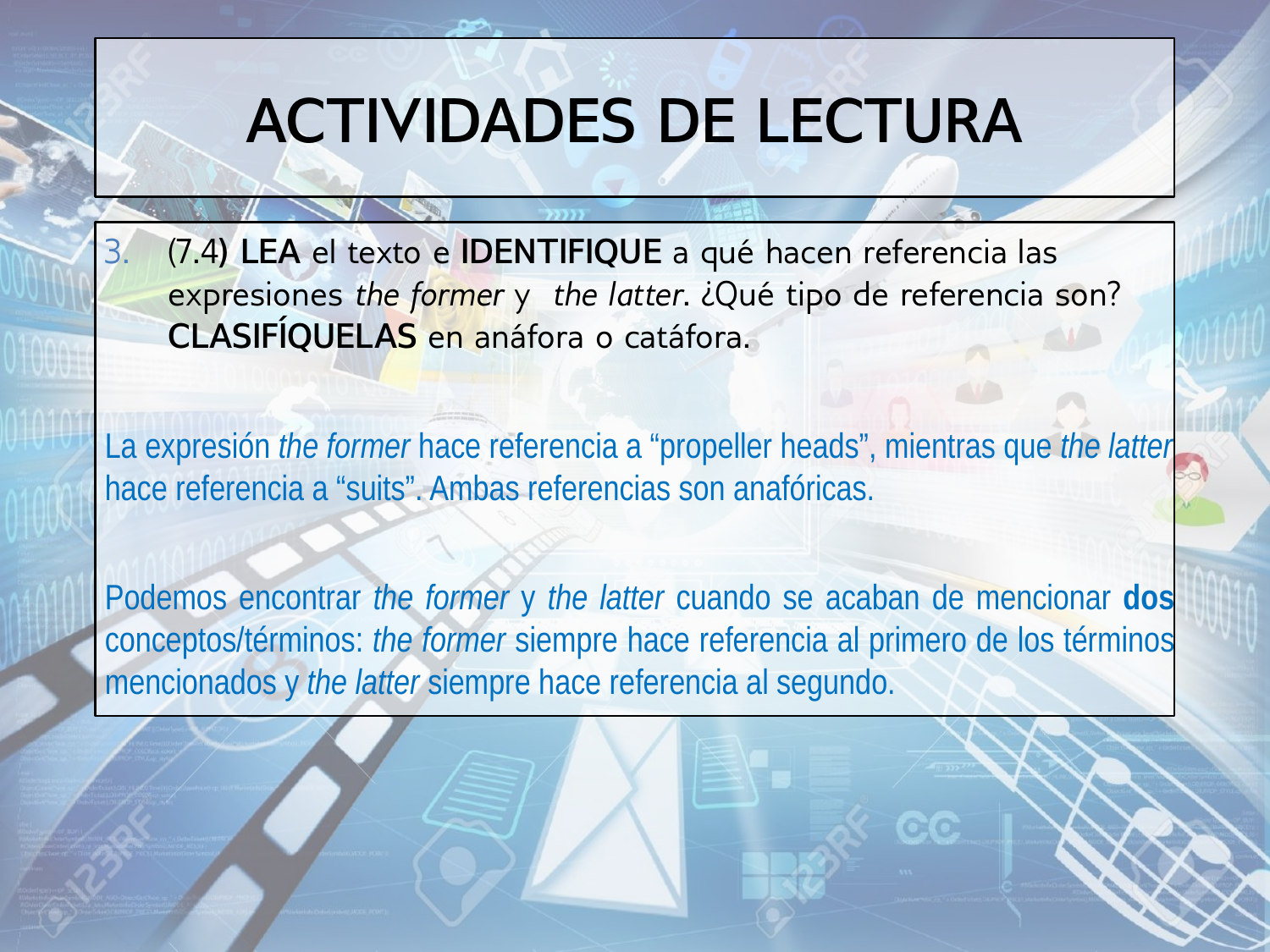

# Actividades de Lectura
(7.4) LEA el texto e IDENTIFIQUE a qué hacen referencia las expresiones the former y  the latter. ¿Qué tipo de referencia son? CLASIFÍQUELAS en anáfora o catáfora.

La expresión the former hace referencia a “propeller heads”, mientras que the latter hace referencia a “suits”. Ambas referencias son anafóricas.

Podemos encontrar the former y the latter cuando se acaban de mencionar dos conceptos/términos: the former siempre hace referencia al primero de los términos mencionados y the latter siempre hace referencia al segundo.